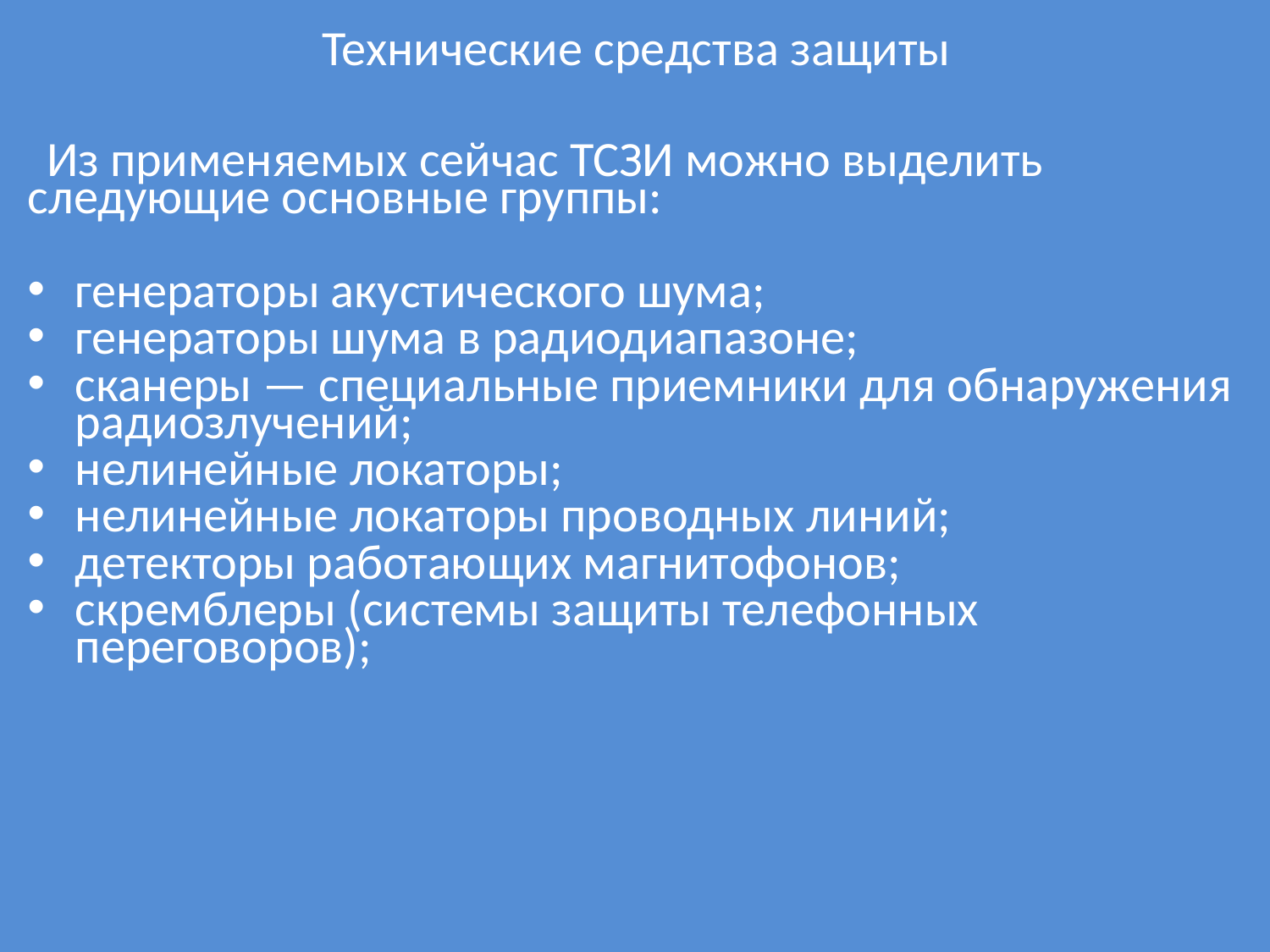

# Технические средства защиты

  Из применяемых сейчас ТСЗИ можно выделить следующие основные группы:

генераторы акустического шума;
генераторы шума в радиодиапазоне;
сканеры — специальные приемники для обнаружения радиозлучений;
нелинейные локаторы;
нелинейные локаторы проводных линий;
детекторы работающих магнитофонов;
скремблеры (системы защиты телефонных переговоров);